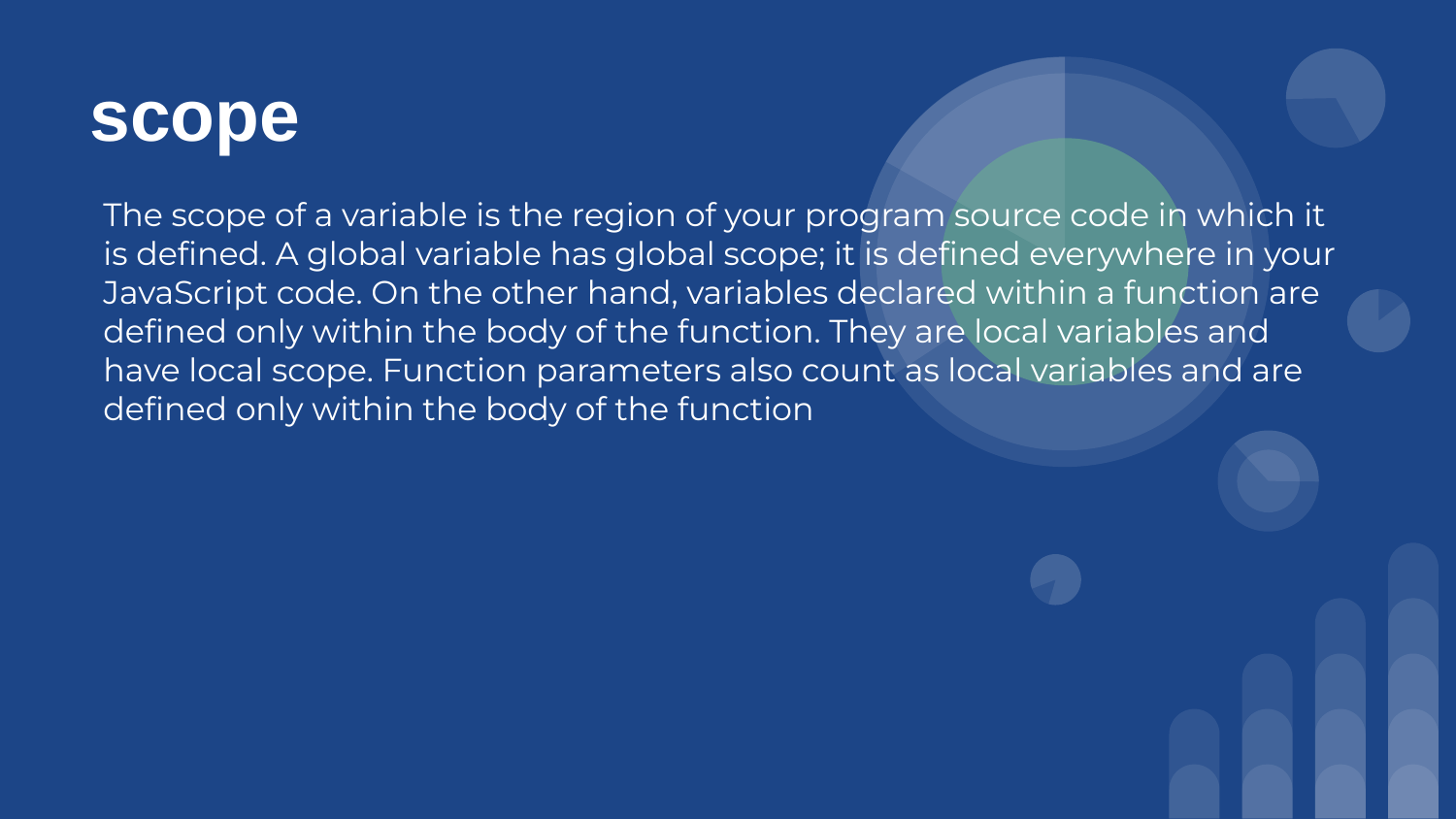

# scope
The scope of a variable is the region of your program source code in which it is defined. A global variable has global scope; it is defined everywhere in your JavaScript code. On the other hand, variables declared within a function are defined only within the body of the function. They are local variables and have local scope. Function parameters also count as local variables and are defined only within the body of the function